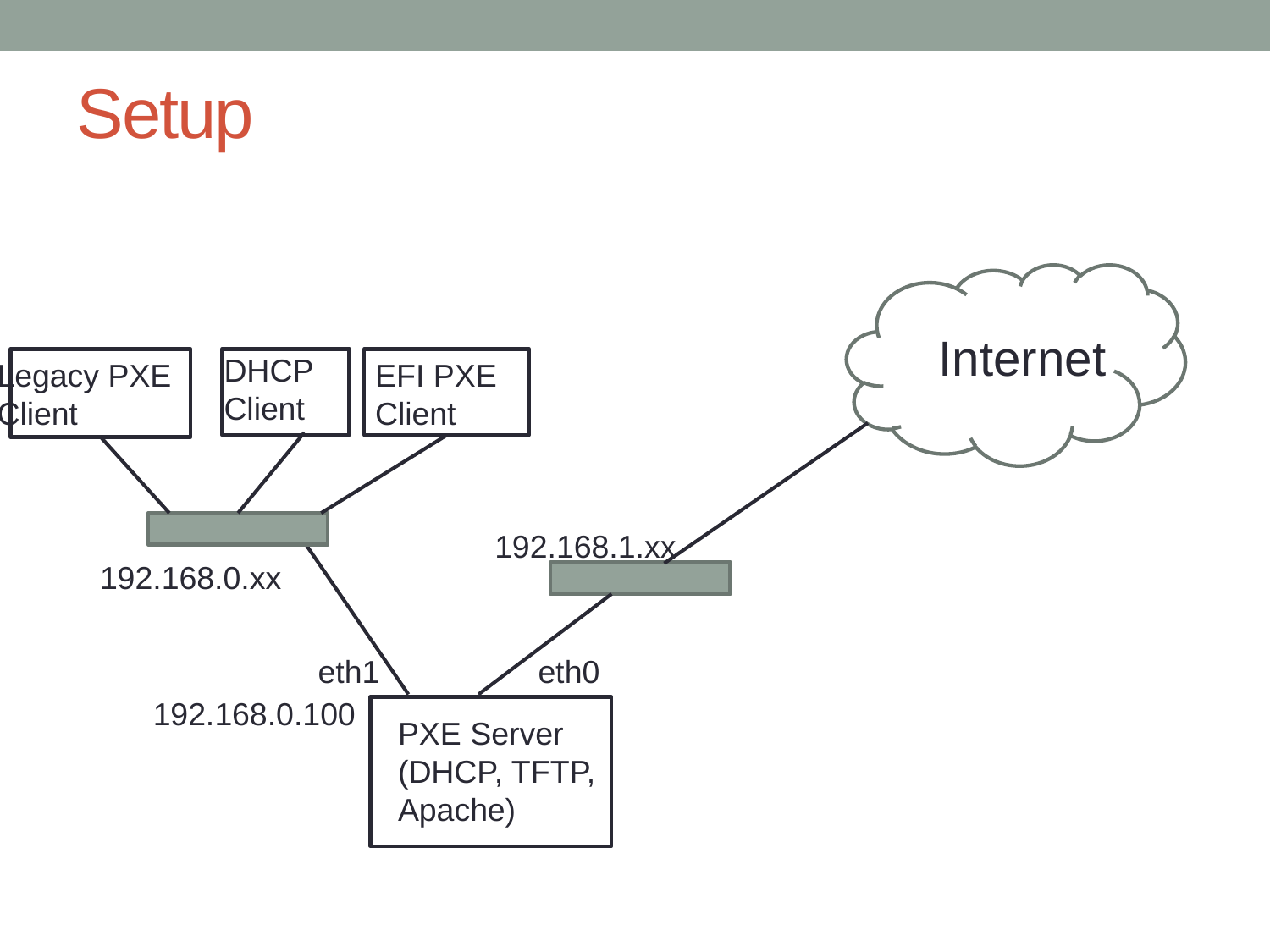

# Setup

Internet
DHCP
Client
Legacy PXE
Client
EFI PXE
Client

192.168.1.xx
192.168.0.xx

eth1
eth0
192.168.0.100

PXE Server
(DHCP, TFTP,
Apache)